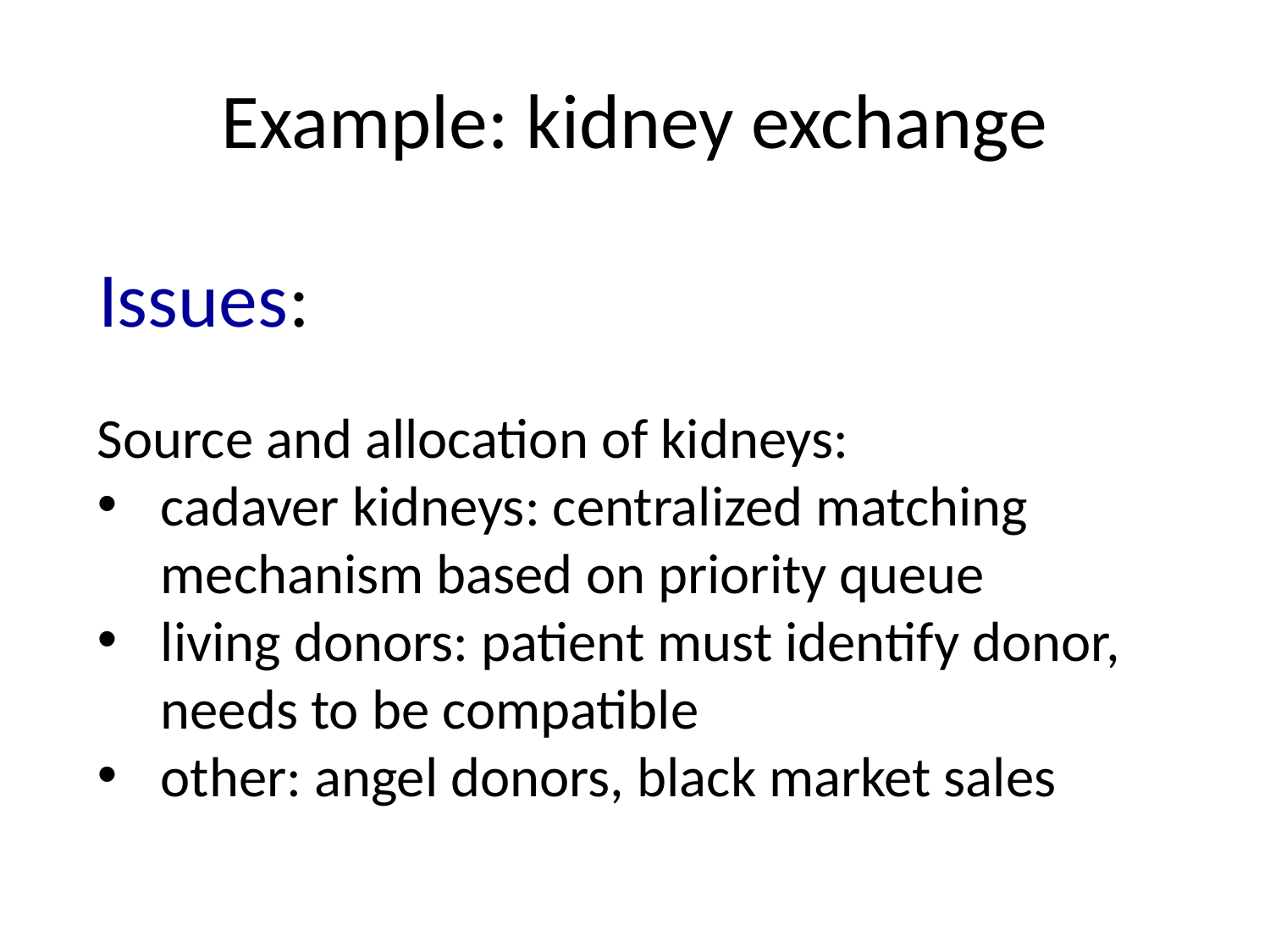

# Example: kidney exchange
Issues:
Source and allocation of kidneys:
cadaver kidneys: centralized matching mechanism based on priority queue
living donors: patient must identify donor, needs to be compatible
other: angel donors, black market sales